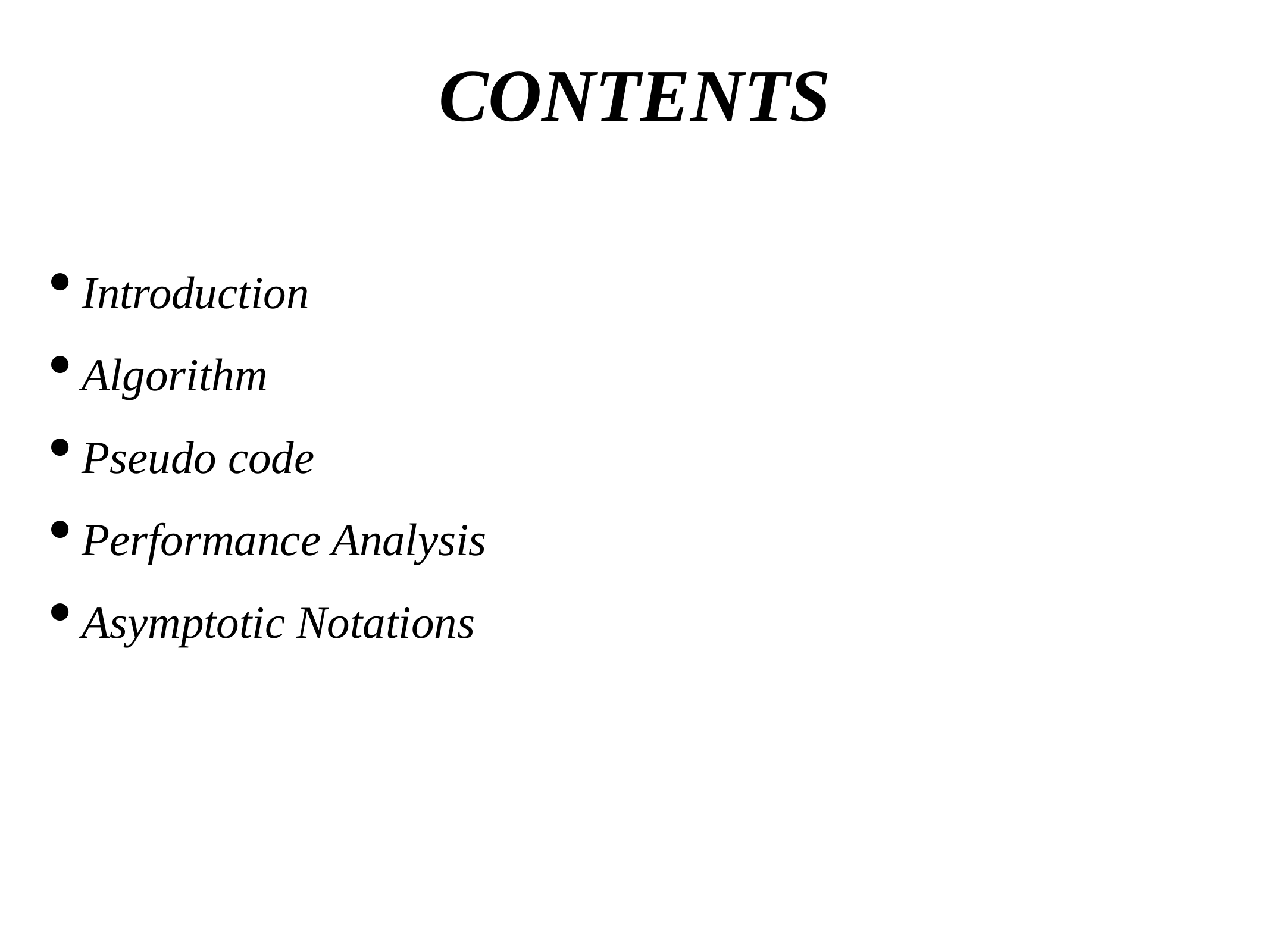

# CONTENTS
Introduction
Algorithm
Pseudo code
Performance Analysis
Asymptotic Notations